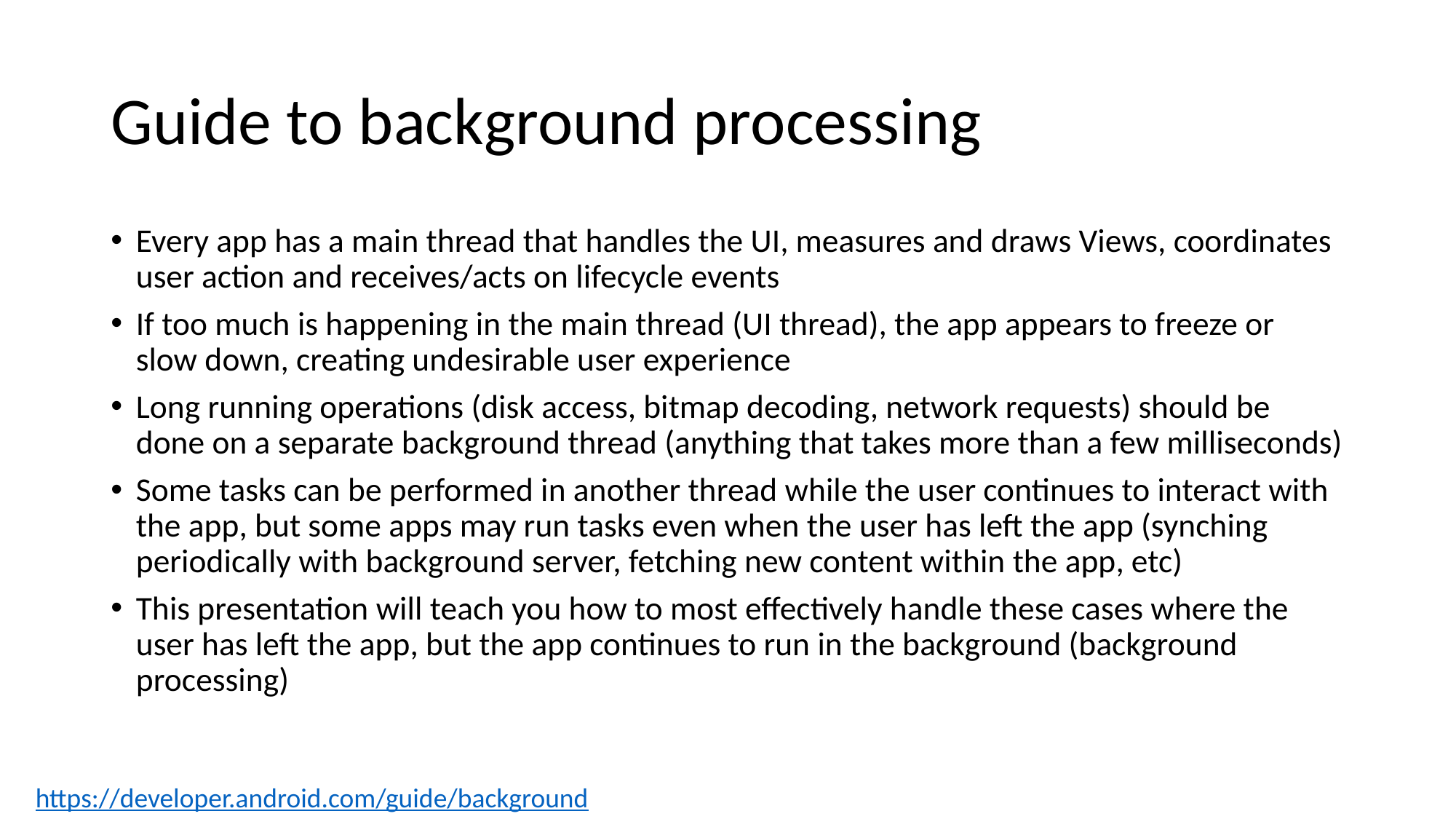

# Guide to background processing
Every app has a main thread that handles the UI, measures and draws Views, coordinates user action and receives/acts on lifecycle events
If too much is happening in the main thread (UI thread), the app appears to freeze or slow down, creating undesirable user experience
Long running operations (disk access, bitmap decoding, network requests) should be done on a separate background thread (anything that takes more than a few milliseconds)
Some tasks can be performed in another thread while the user continues to interact with the app, but some apps may run tasks even when the user has left the app (synching periodically with background server, fetching new content within the app, etc)
This presentation will teach you how to most effectively handle these cases where the user has left the app, but the app continues to run in the background (background processing)

https://developer.android.com/guide/background